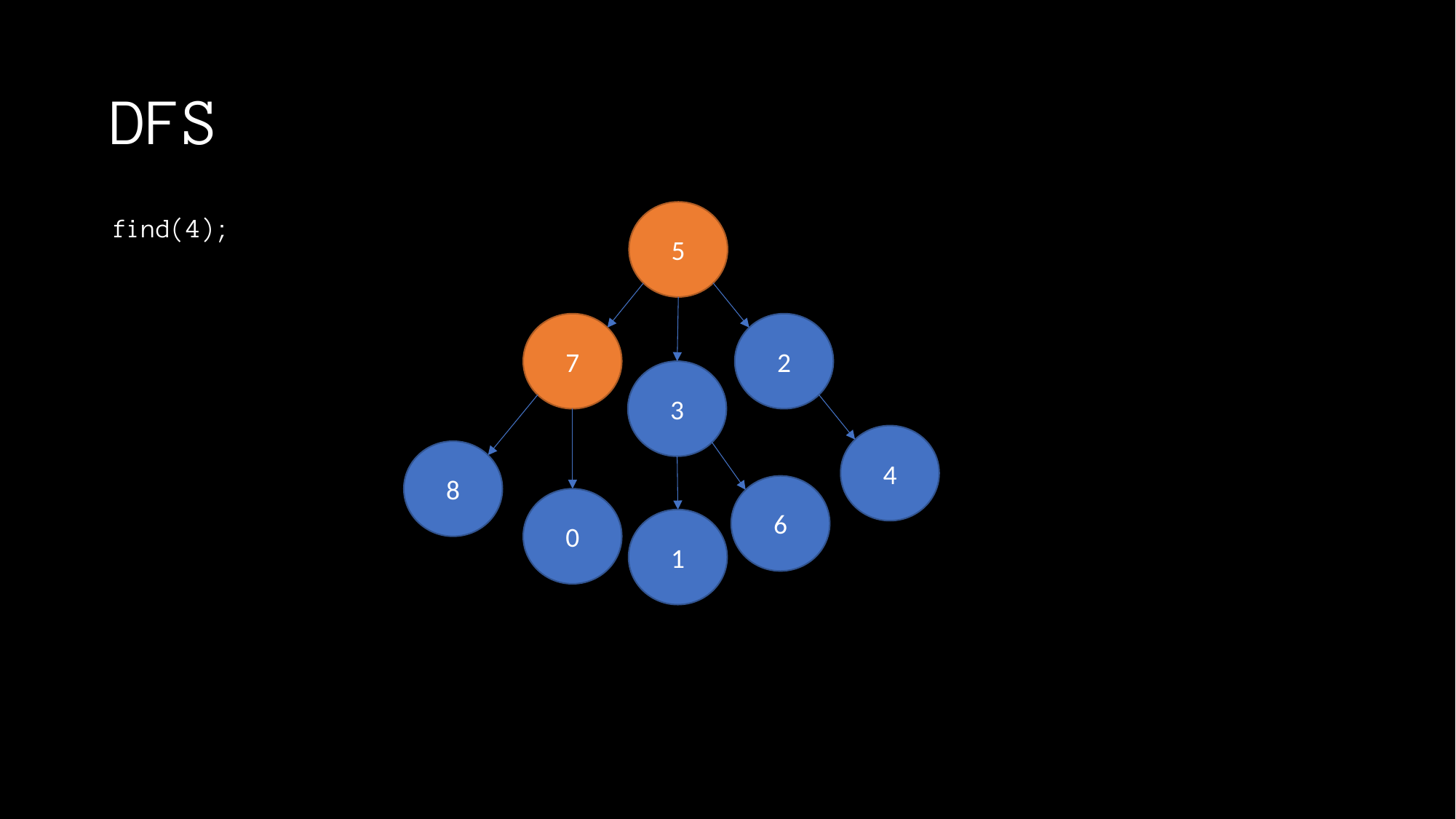

# DFS
5
find(4);
7
2
3
4
8
6
0
1